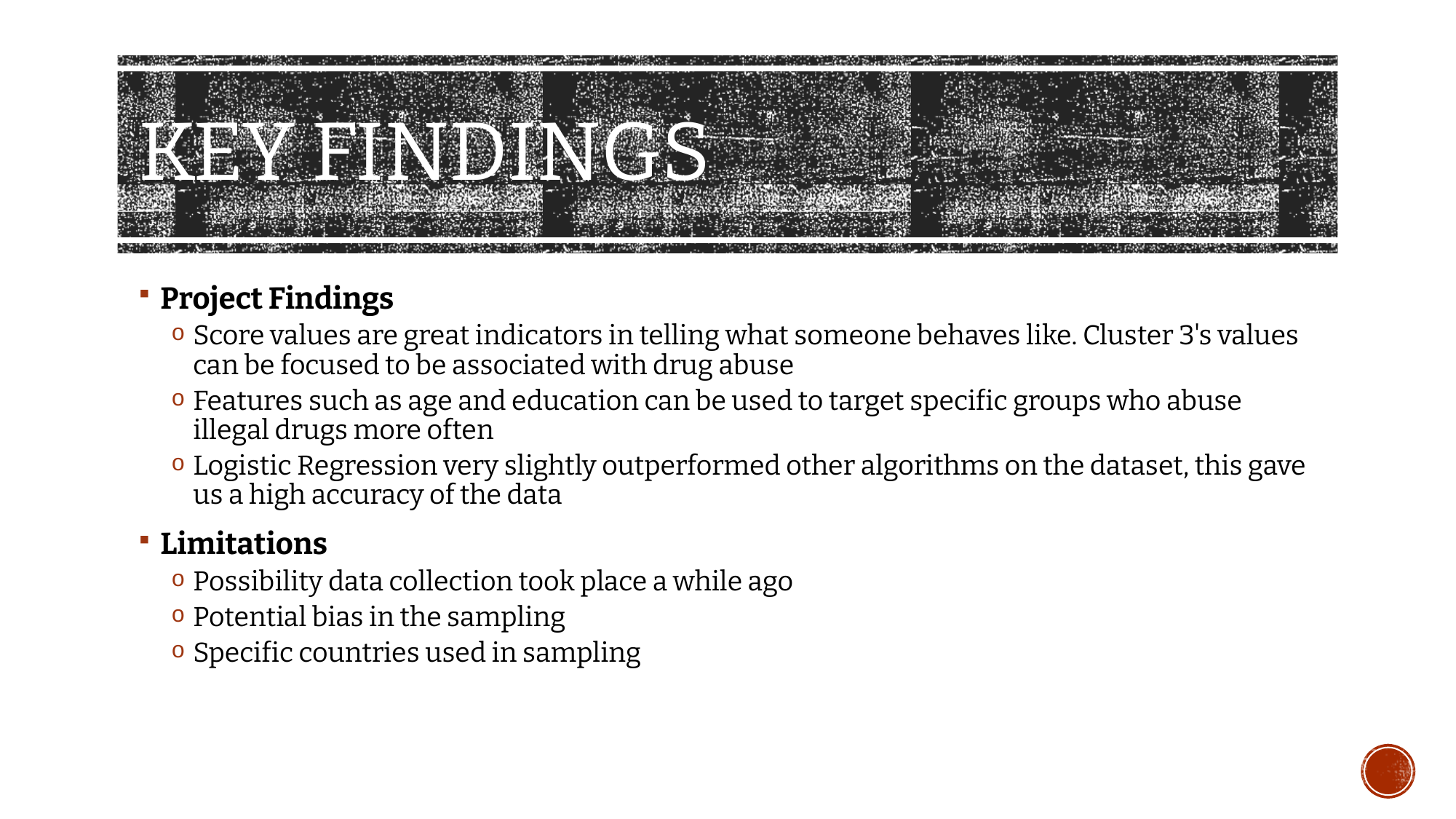

# Key Findings

Project Findings
Score values are great indicators in telling what someone behaves like. Cluster 3's values can be focused to be associated with drug abuse
Features such as age and education can be used to target specific groups who abuse illegal drugs more often
Logistic Regression very slightly outperformed other algorithms on the dataset, this gave us a high accuracy of the data
Limitations
Possibility data collection took place a while ago
Potential bias in the sampling
Specific countries used in sampling